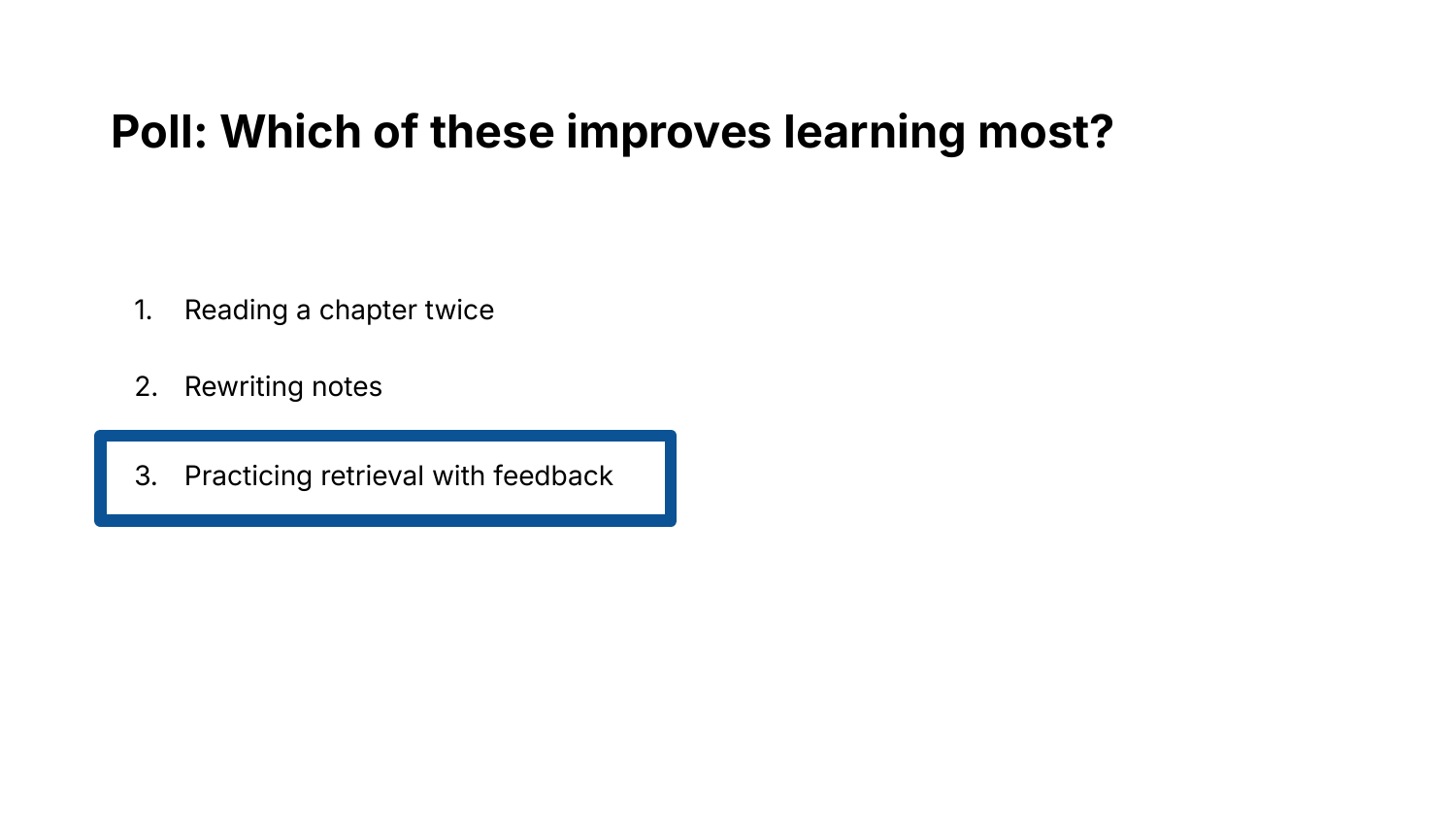

Poll: Which of these improves learning most?
Reading a chapter twice
Rewriting notes
Practicing retrieval with feedback